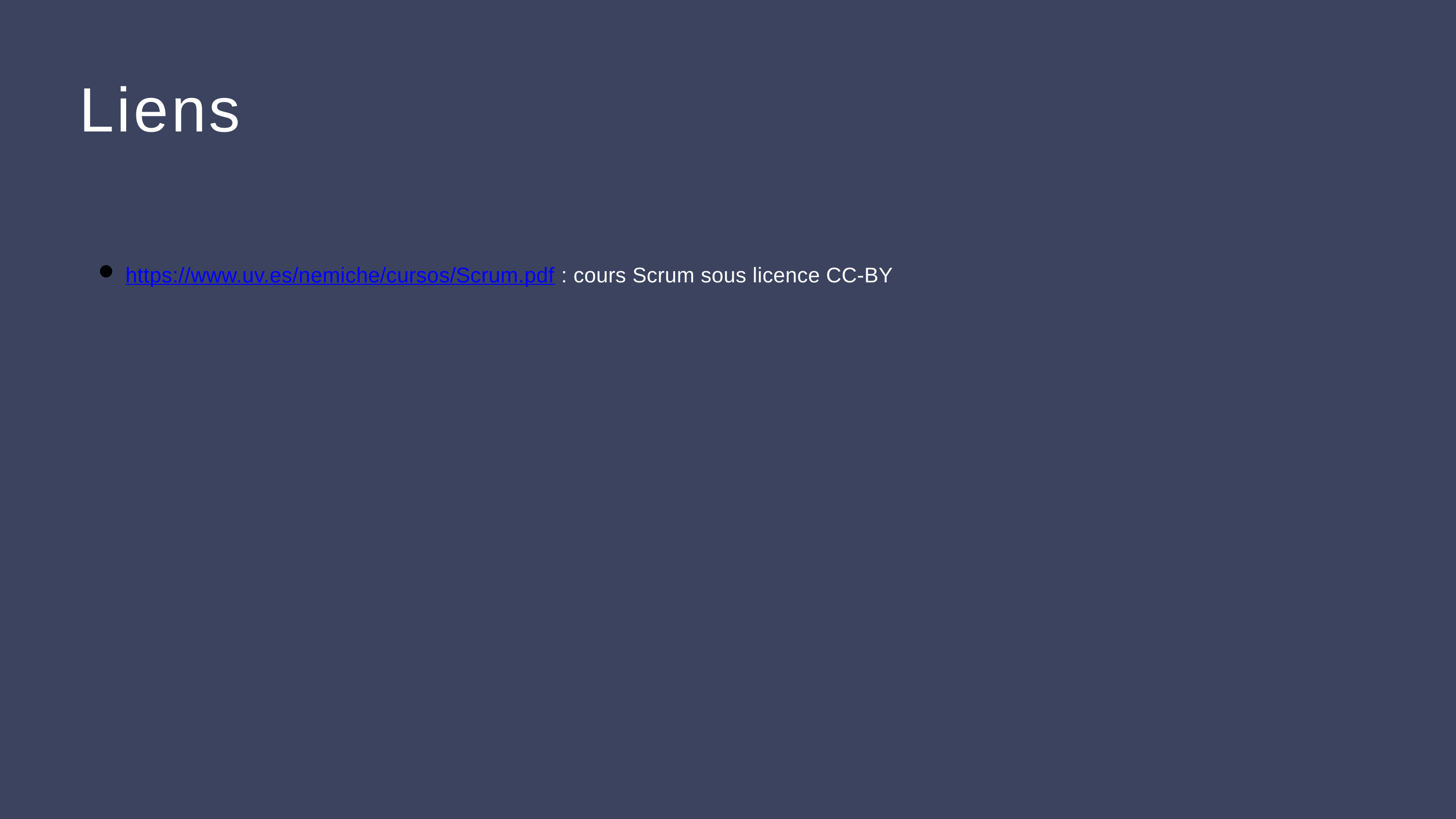

Liens
 https://www.uv.es/nemiche/cursos/Scrum.pdf : cours Scrum sous licence CC-BY